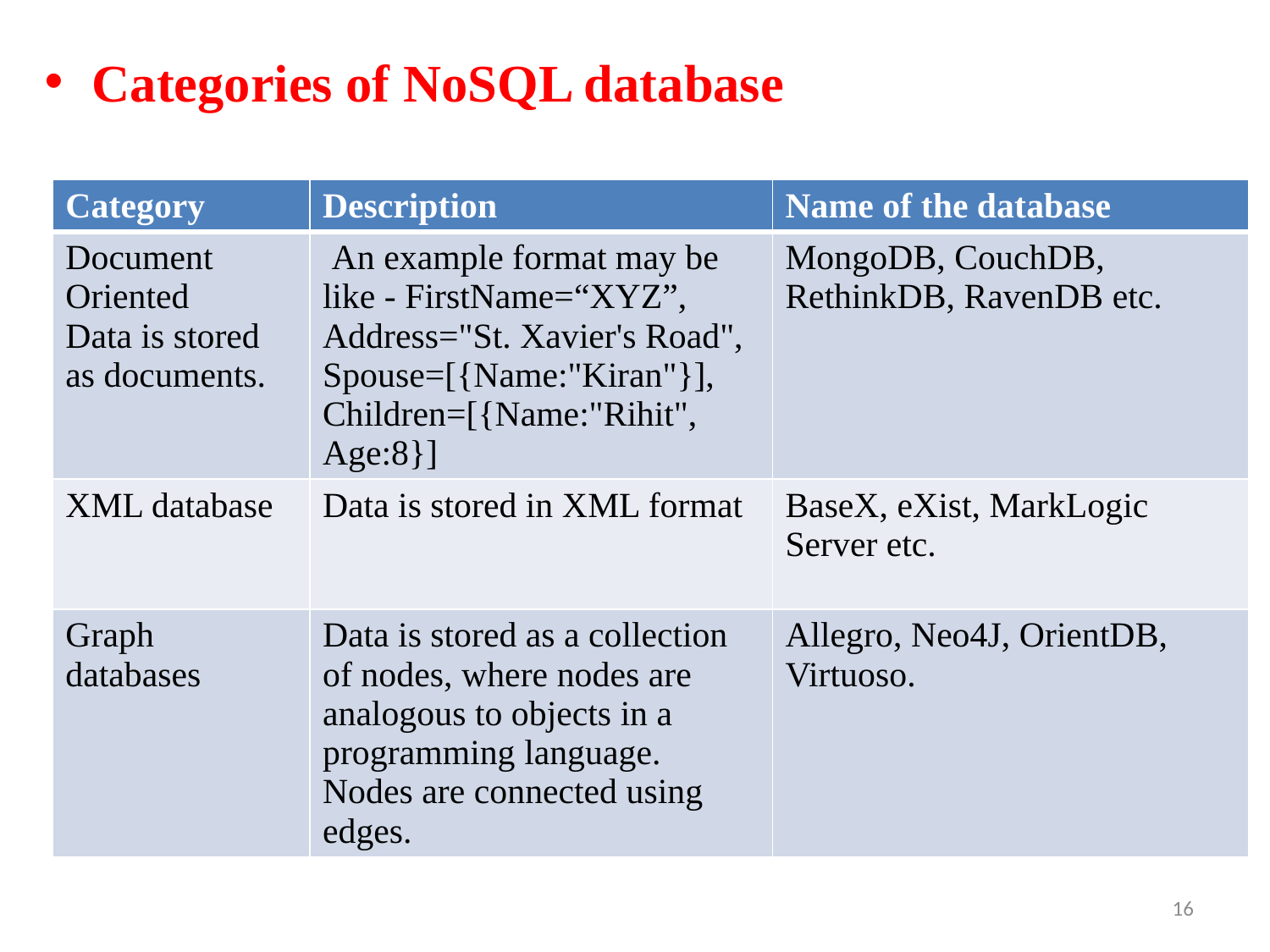

Categories of NoSQL database

| Category | Description | Name of the database |
| --- | --- | --- |
| Document Oriented Data is stored as documents. | An example format may be like - FirstName=“XYZ”, Address="St. Xavier's Road", Spouse=[{Name:"Kiran"}], Children=[{Name:"Rihit", Age:8}] | MongoDB, CouchDB, RethinkDB, RavenDB etc. |
| XML database | Data is stored in XML format | BaseX, eXist, MarkLogic Server etc. |
| Graph databases | Data is stored as a collection of nodes, where nodes are analogous to objects in a programming language. Nodes are connected using edges. | Allegro, Neo4J, OrientDB, Virtuoso. |
16